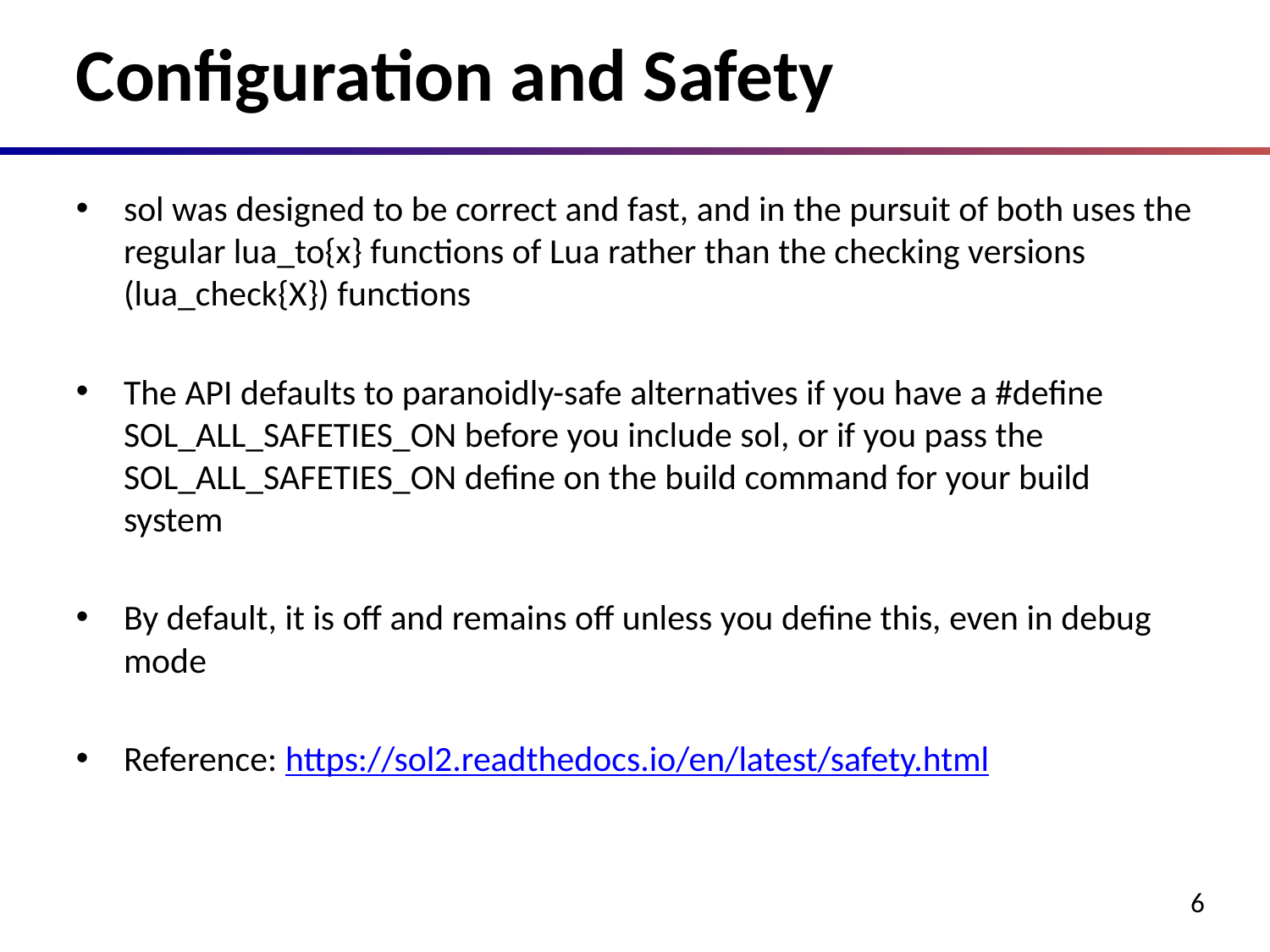

# Configuration and Safety
sol was designed to be correct and fast, and in the pursuit of both uses the regular lua_to{x} functions of Lua rather than the checking versions (lua_check{X}) functions

The API defaults to paranoidly-safe alternatives if you have a #define SOL_ALL_SAFETIES_ON before you include sol, or if you pass the SOL_ALL_SAFETIES_ON define on the build command for your build system

By default, it is off and remains off unless you define this, even in debug mode

Reference: https://sol2.readthedocs.io/en/latest/safety.html